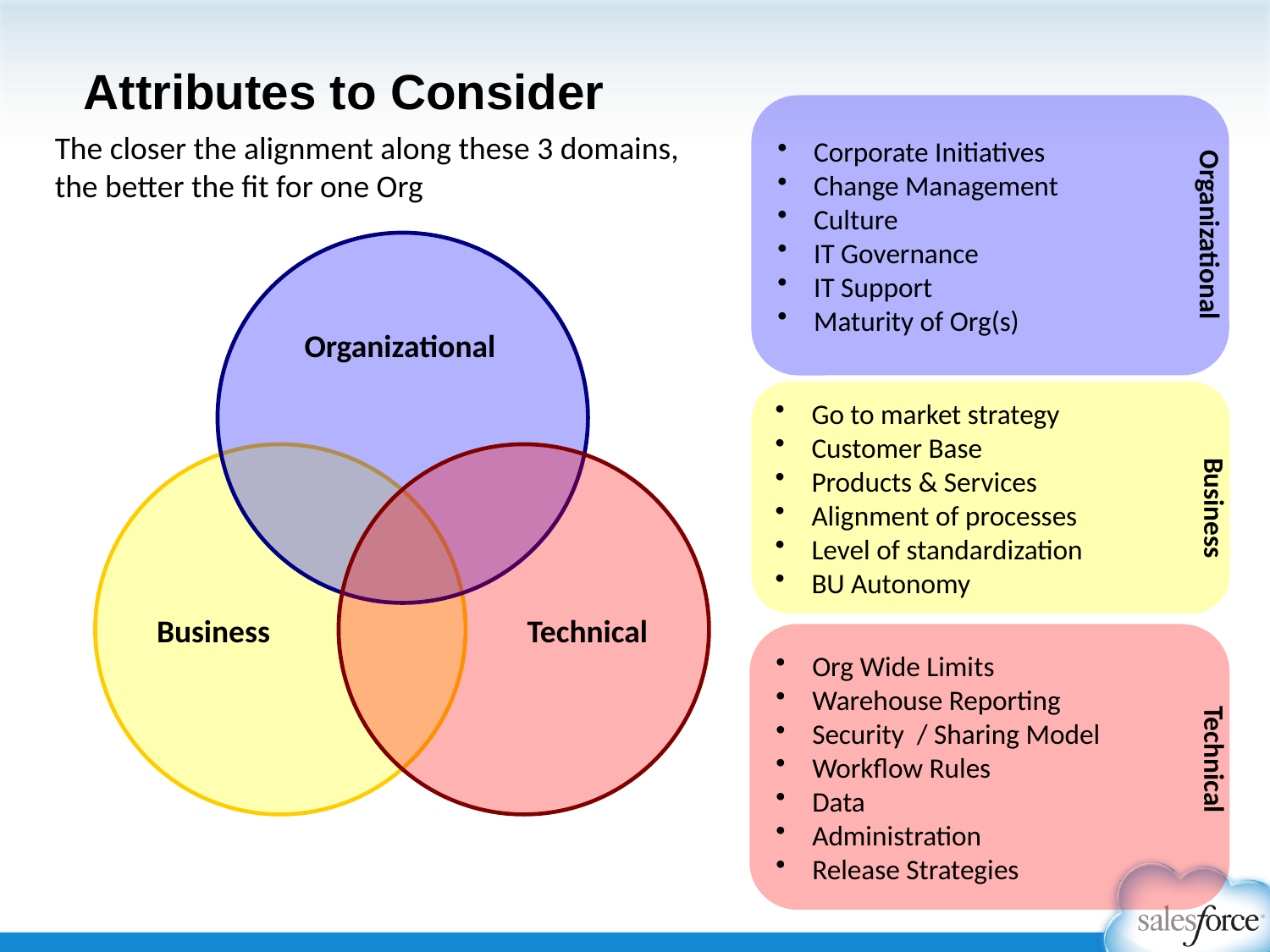

# Attributes to Consider
 Corporate Initiatives
 Change Management
 Culture
 IT Governance
 IT Support
 Maturity of Org(s)
The closer the alignment along these 3 domains, the better the fit for one Org
Organizational

Organizational

Business
Technical
 Go to market strategy
 Customer Base
 Products & Services
 Alignment of processes
 Level of standardization
 BU Autonomy
Business
 Org Wide Limits
 Warehouse Reporting
 Security  / Sharing Model
 Workflow Rules
 Data
 Administration
 Release Strategies
Technical